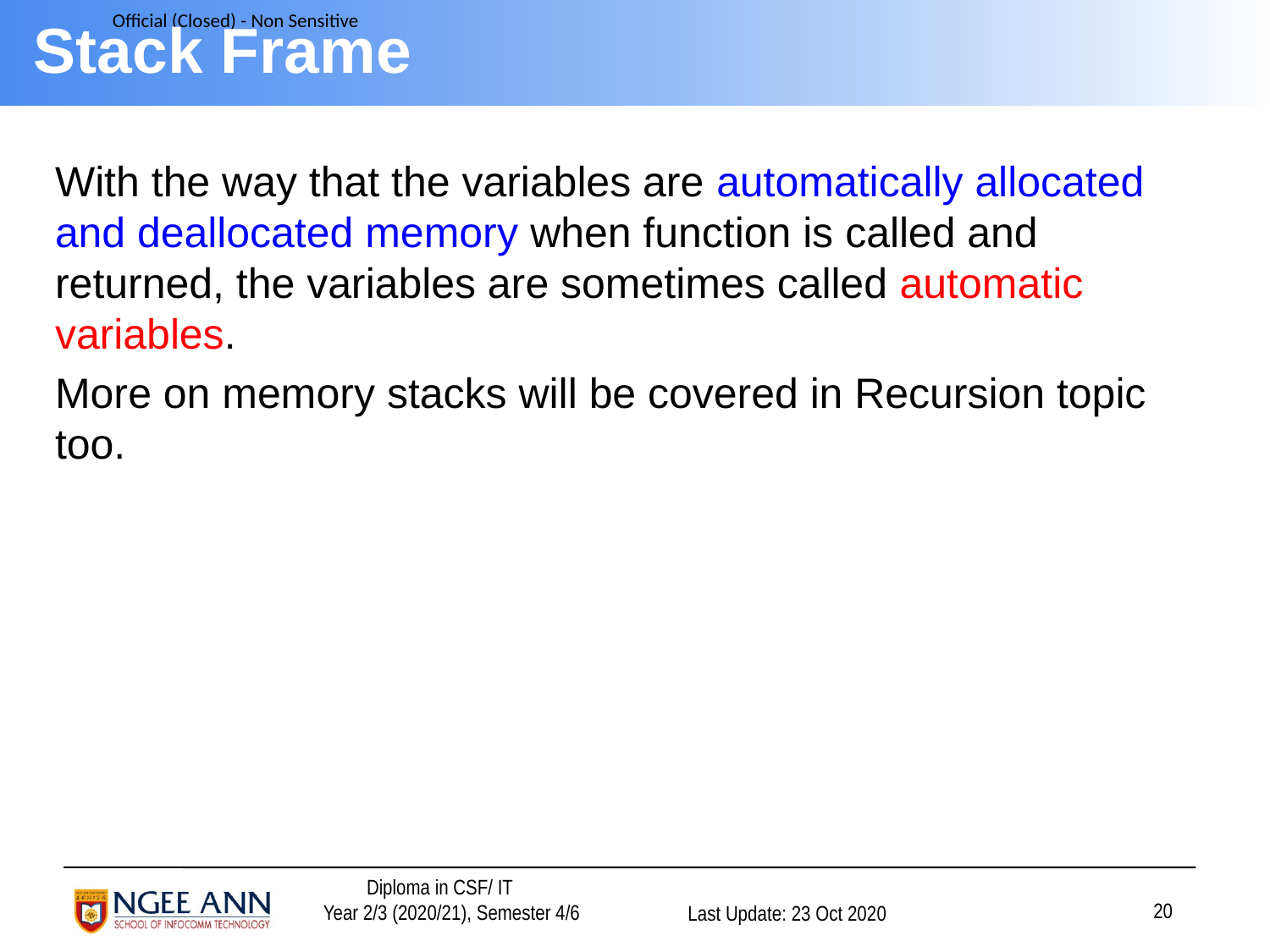

# Stack Frame
With the way that the variables are automatically allocated and deallocated memory when function is called and returned, the variables are sometimes called automatic variables.
More on memory stacks will be covered in Recursion topic too.